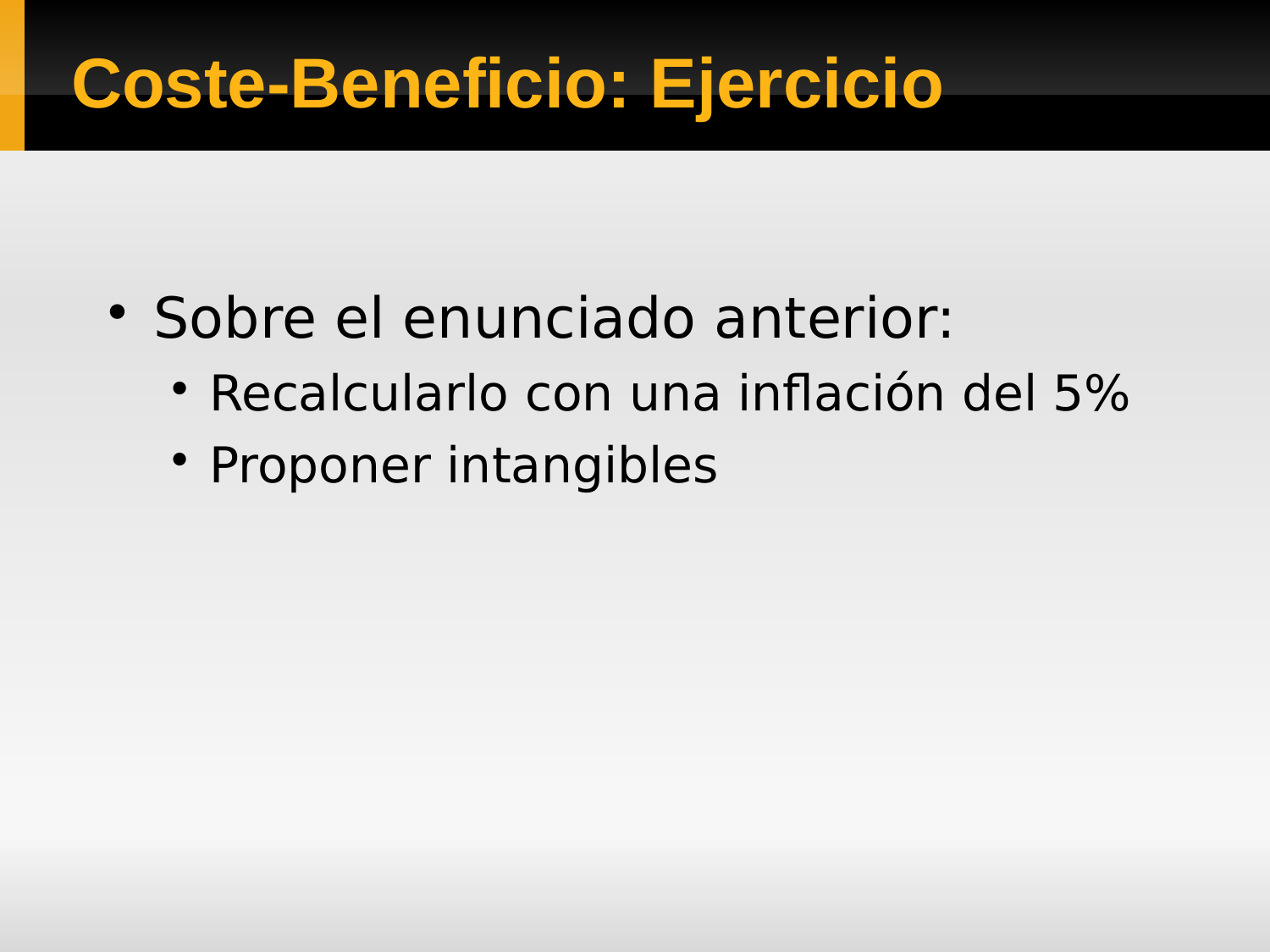

Coste-Beneficio: Ejercicio
Sobre el enunciado anterior:
Recalcularlo con una inflación del 5%
Proponer intangibles